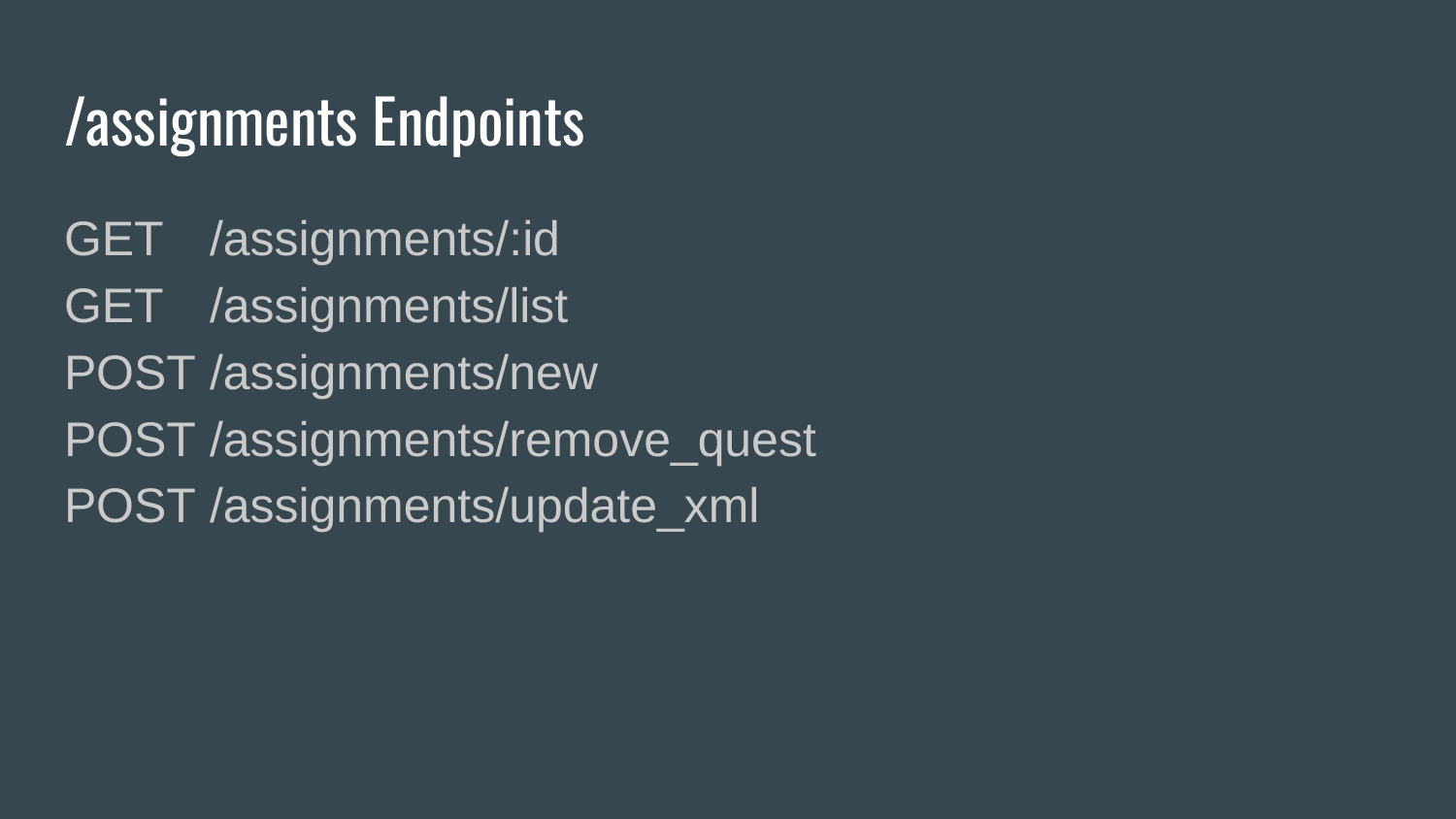

# /assignments Endpoints

GET	/assignments/:id
GET	/assignments/list
POST	/assignments/new
POST	/assignments/remove_quest
POST	/assignments/update_xml